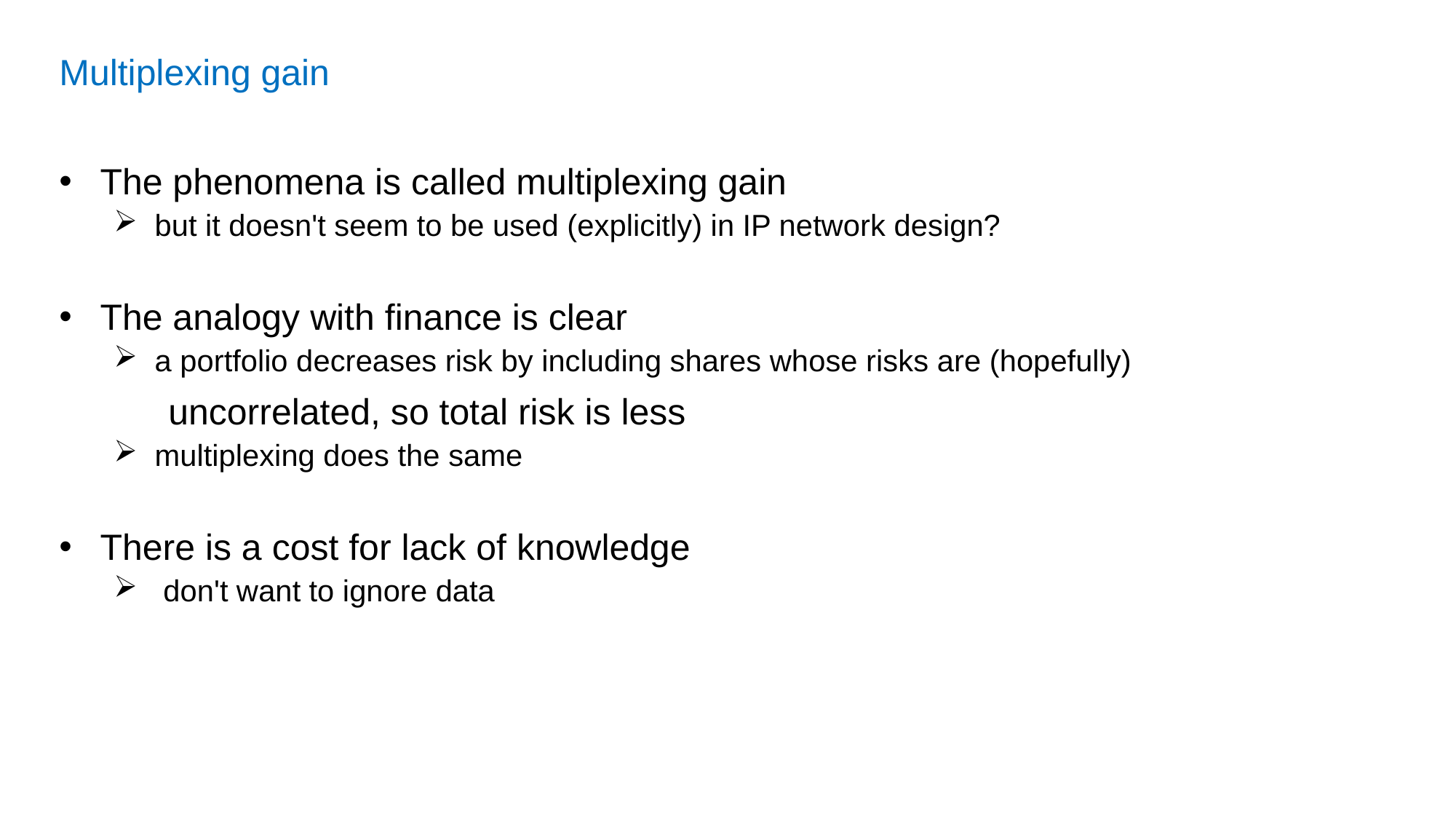

Multiplexing gain

The phenomena is called multiplexing gain
but it doesn't seem to be used (explicitly) in IP network design?

The analogy with finance is clear
a portfolio decreases risk by including shares whose risks are (hopefully)
	uncorrelated, so total risk is less
multiplexing does the same

There is a cost for lack of knowledge
 don't want to ignore data